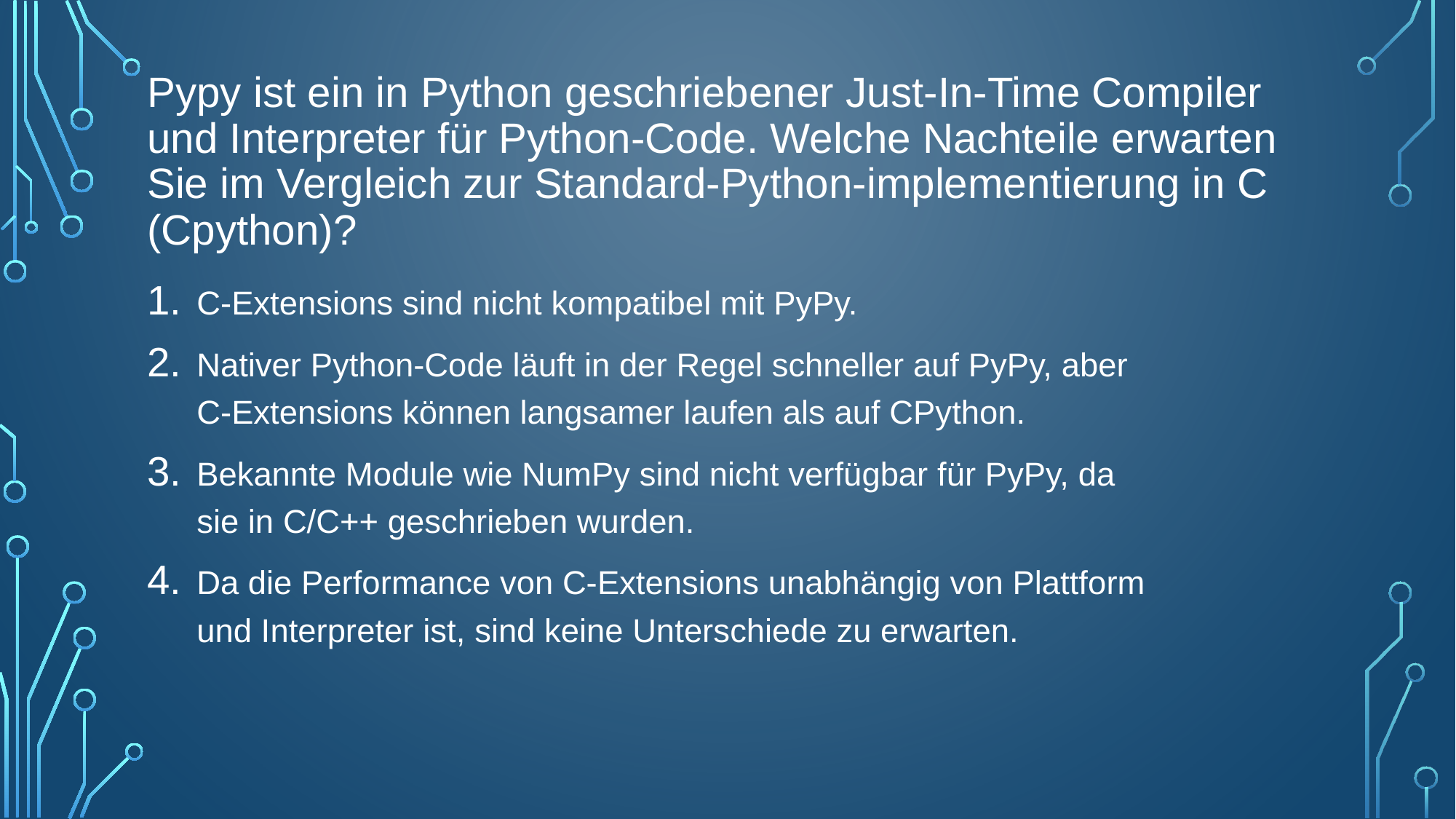

# Pypy ist ein in Python geschriebener Just-In-Time Compiler und Interpreter für Python-Code. Welche Nachteile erwarten Sie im Vergleich zur Standard-Python-implementierung in C (Cpython)?
C-Extensions sind nicht kompatibel mit PyPy.
Nativer Python-Code läuft in der Regel schneller auf PyPy, aber C-Extensions können langsamer laufen als auf CPython.
Bekannte Module wie NumPy sind nicht verfügbar für PyPy, da sie in C/C++ geschrieben wurden.
Da die Performance von C-Extensions unabhängig von Plattform und Interpreter ist, sind keine Unterschiede zu erwarten.